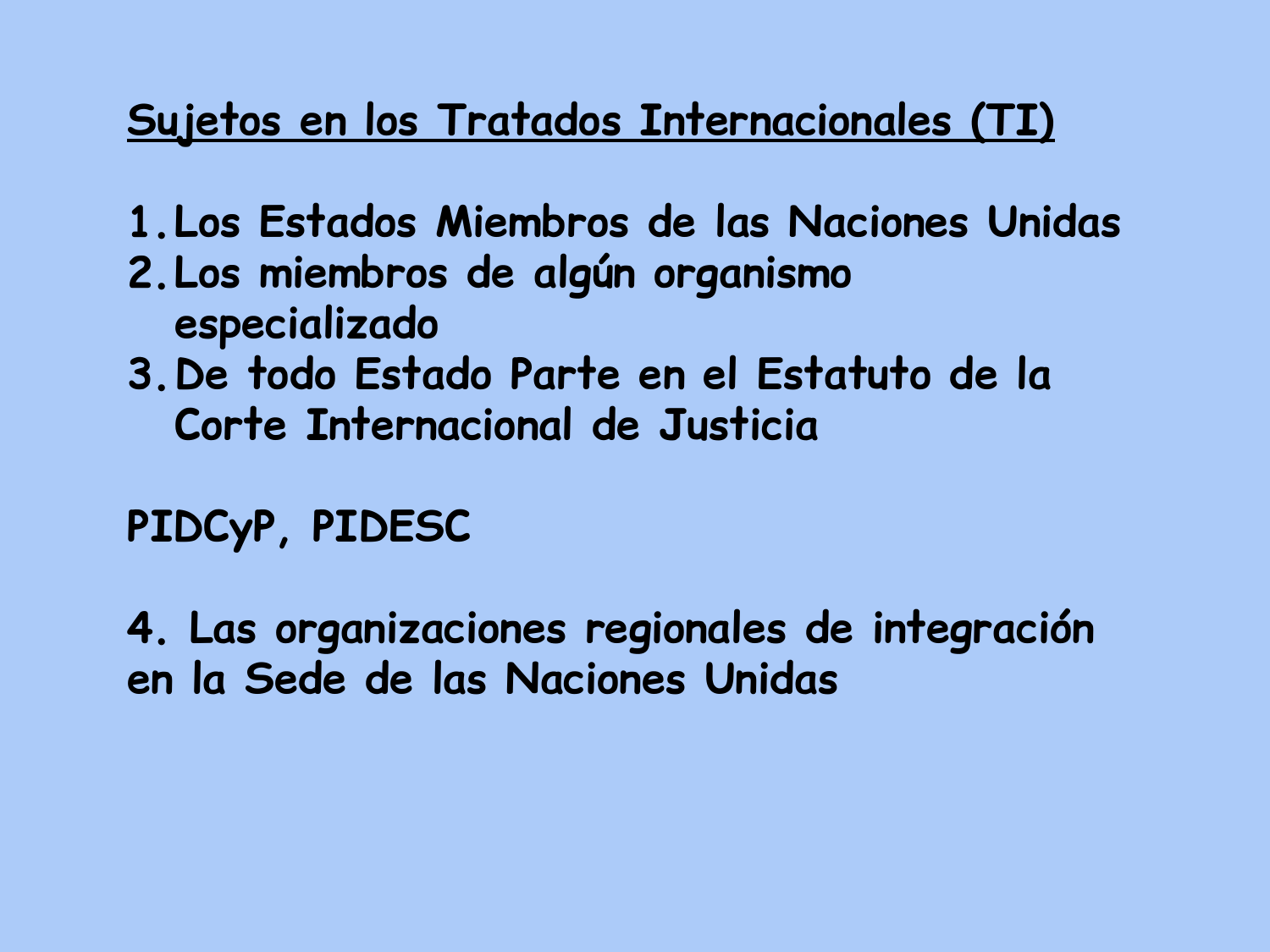

Sujetos en los Tratados Internacionales (TI)

Los Estados Miembros de las Naciones Unidas
Los miembros de algún organismo especializado
De todo Estado Parte en el Estatuto de la Corte Internacional de Justicia

PIDCyP, PIDESC

4. Las organizaciones regionales de integración en la Sede de las Naciones Unidas